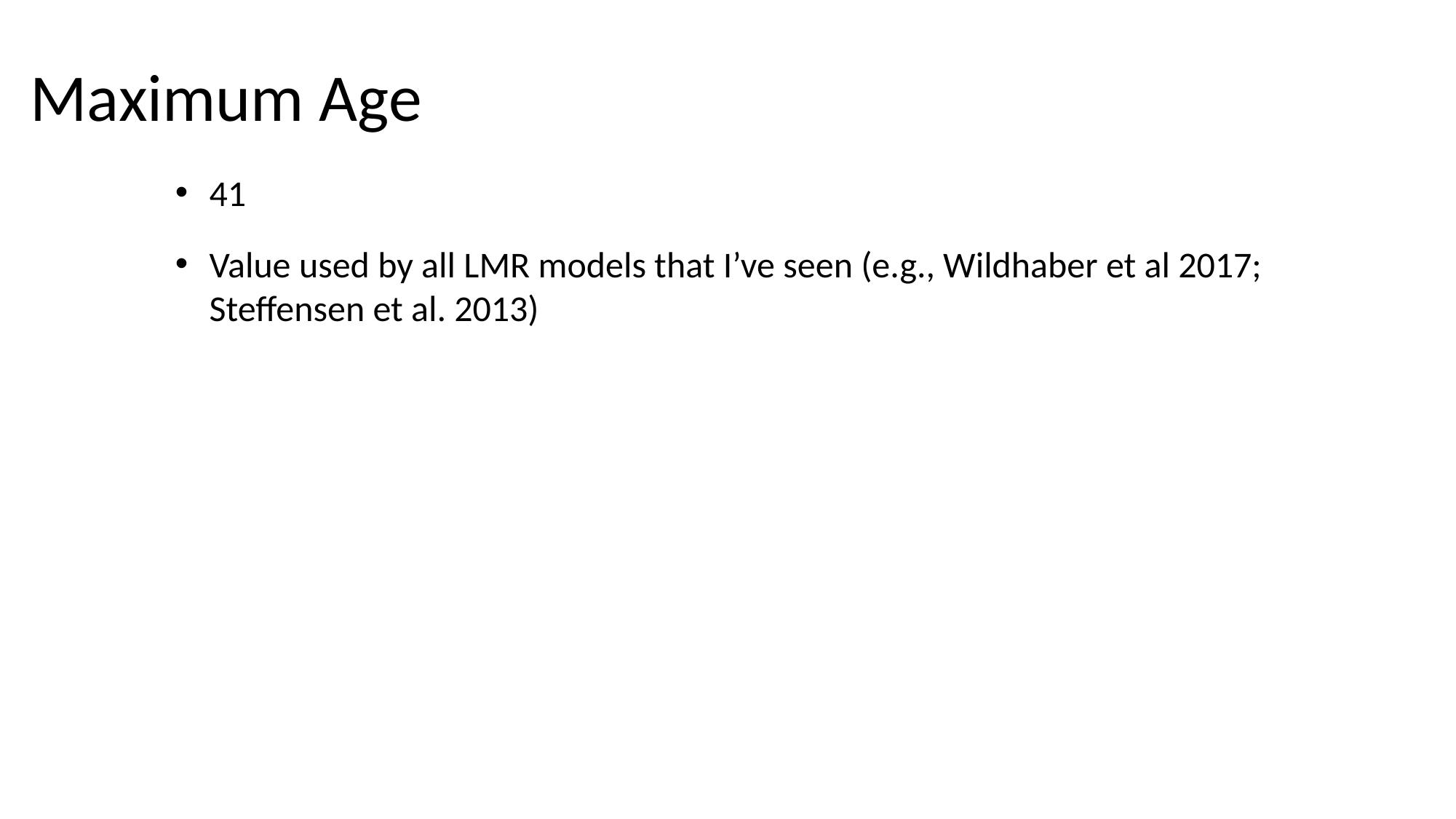

# Maximum Age
41
Value used by all LMR models that I’ve seen (e.g., Wildhaber et al 2017; Steffensen et al. 2013)